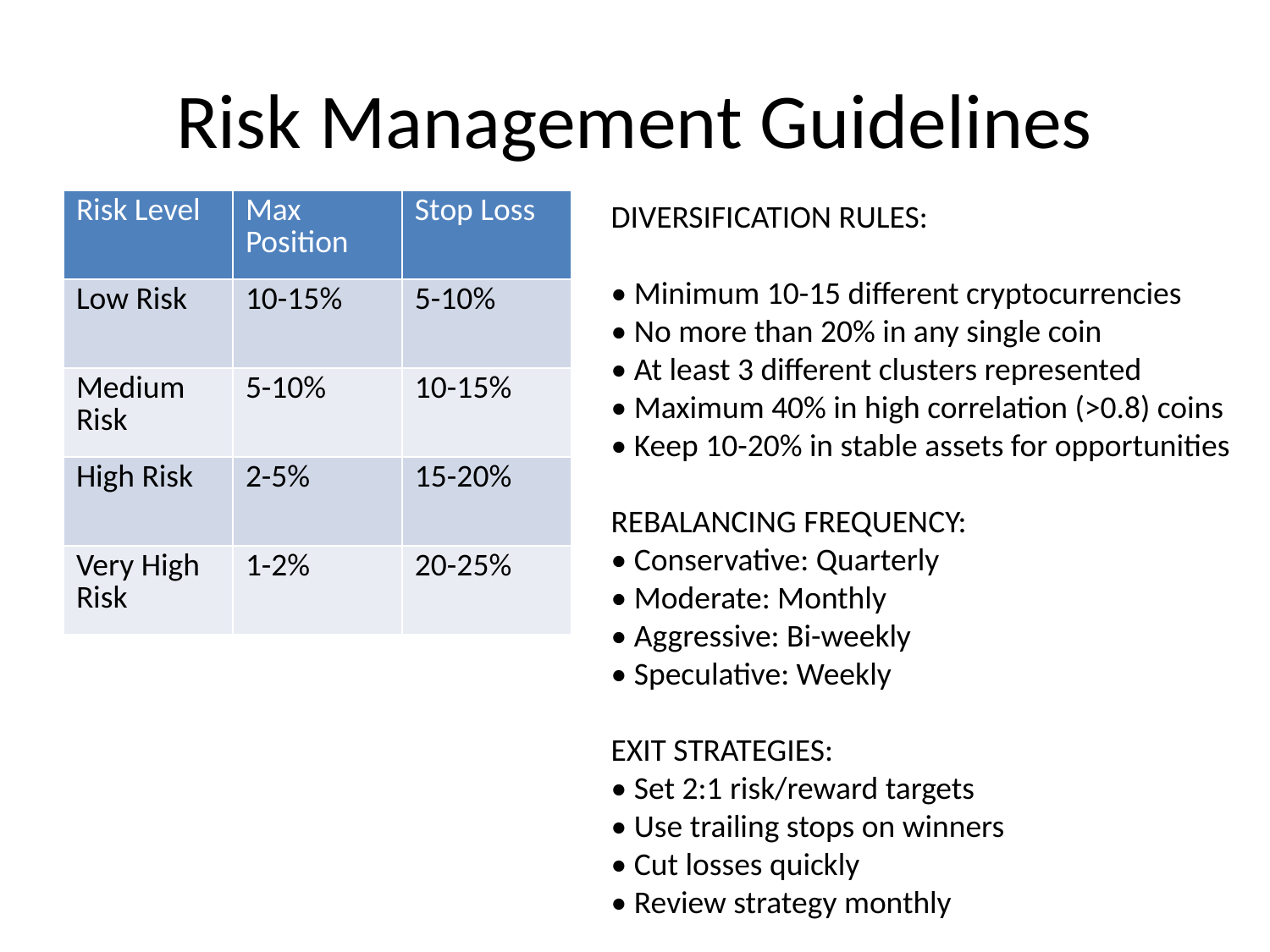

# Risk Management Guidelines
| Risk Level | Max Position | Stop Loss |
| --- | --- | --- |
| Low Risk | 10-15% | 5-10% |
| Medium Risk | 5-10% | 10-15% |
| High Risk | 2-5% | 15-20% |
| Very High Risk | 1-2% | 20-25% |
DIVERSIFICATION RULES:

• Minimum 10-15 different cryptocurrencies
• No more than 20% in any single coin
• At least 3 different clusters represented
• Maximum 40% in high correlation (>0.8) coins
• Keep 10-20% in stable assets for opportunities

REBALANCING FREQUENCY:
• Conservative: Quarterly
• Moderate: Monthly
• Aggressive: Bi-weekly
• Speculative: Weekly

EXIT STRATEGIES:
• Set 2:1 risk/reward targets
• Use trailing stops on winners
• Cut losses quickly
• Review strategy monthly